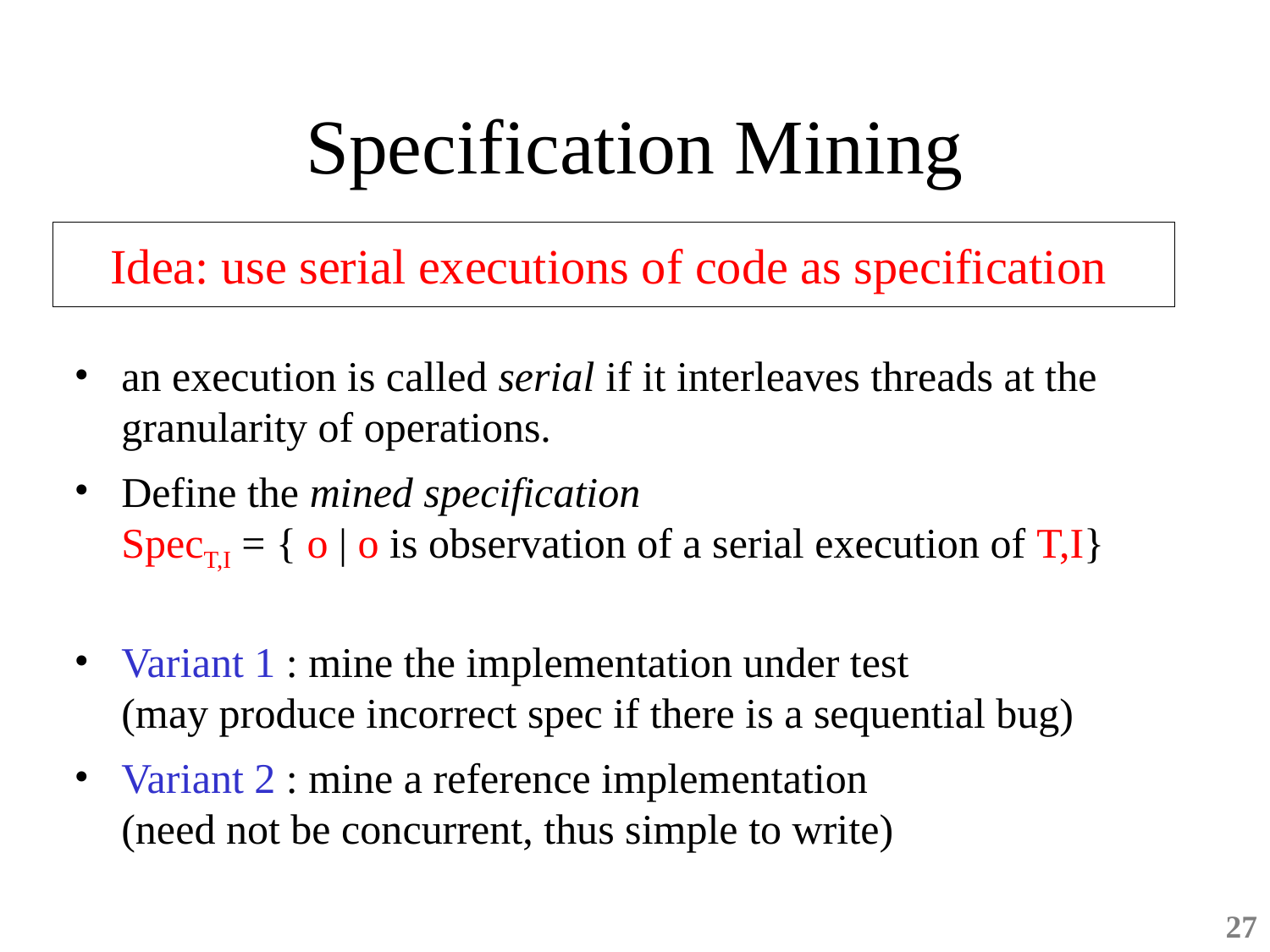

# Specification Mining

Idea: use serial executions of code as specification

an execution is called serial if it interleaves threads at the granularity of operations.
Define the mined specification
SpecT,I = { o | o is observation of a serial execution of T,I}

Variant 1 : mine the implementation under test
(may produce incorrect spec if there is a sequential bug)
Variant 2 : mine a reference implementation
(need not be concurrent, thus simple to write)